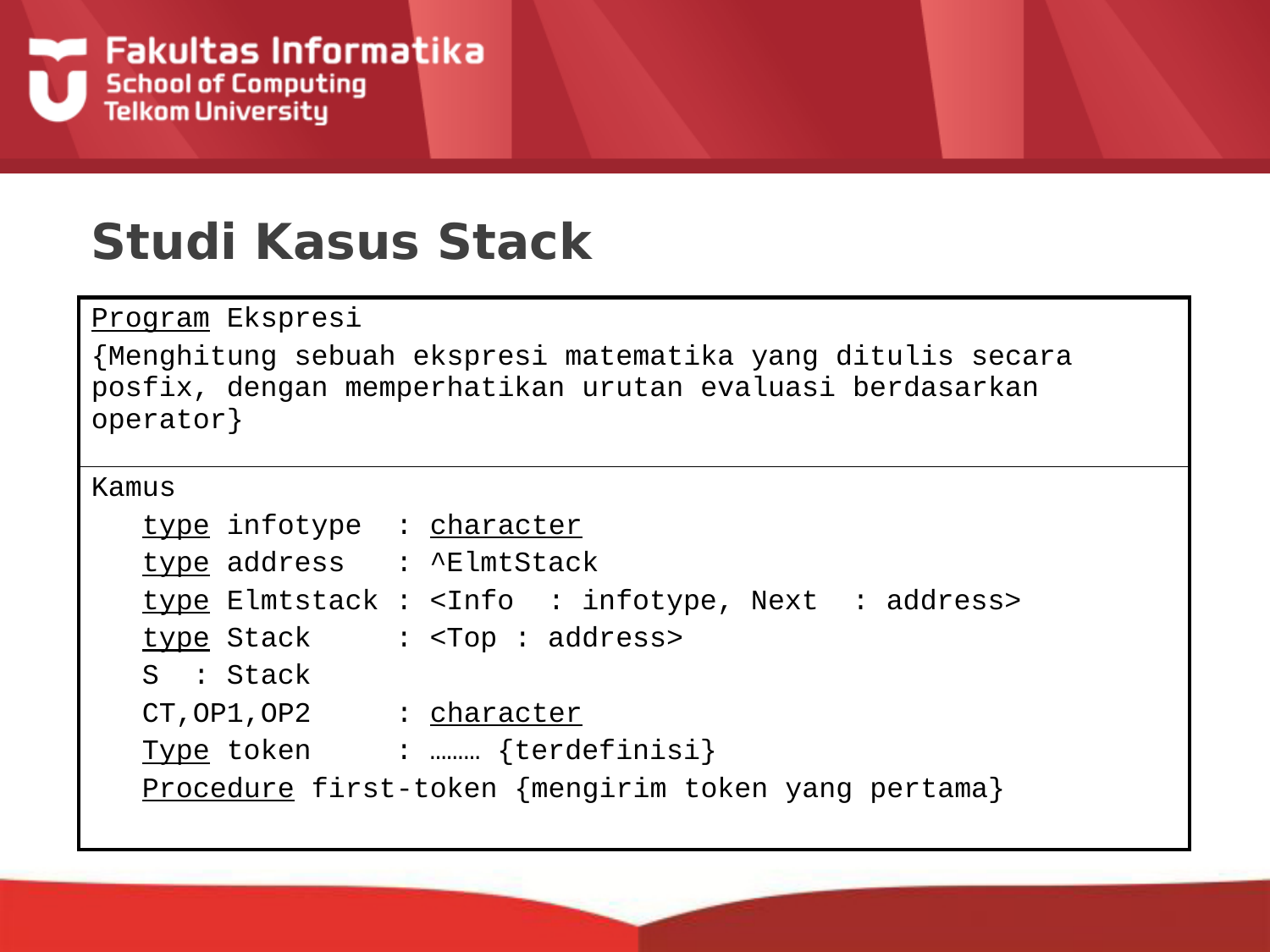

# Studi Kasus Stack
| Program Ekspresi {Menghitung sebuah ekspresi matematika yang ditulis secara posfix, dengan memperhatikan urutan evaluasi berdasarkan operator} |
| --- |
| Kamus type infotype : character type address : ^ElmtStack type Elmtstack : <Info : infotype, Next : address> type Stack : <Top : address> S : Stack CT,OP1,OP2 : character Type token : ……… {terdefinisi} Procedure first-token {mengirim token yang pertama} |